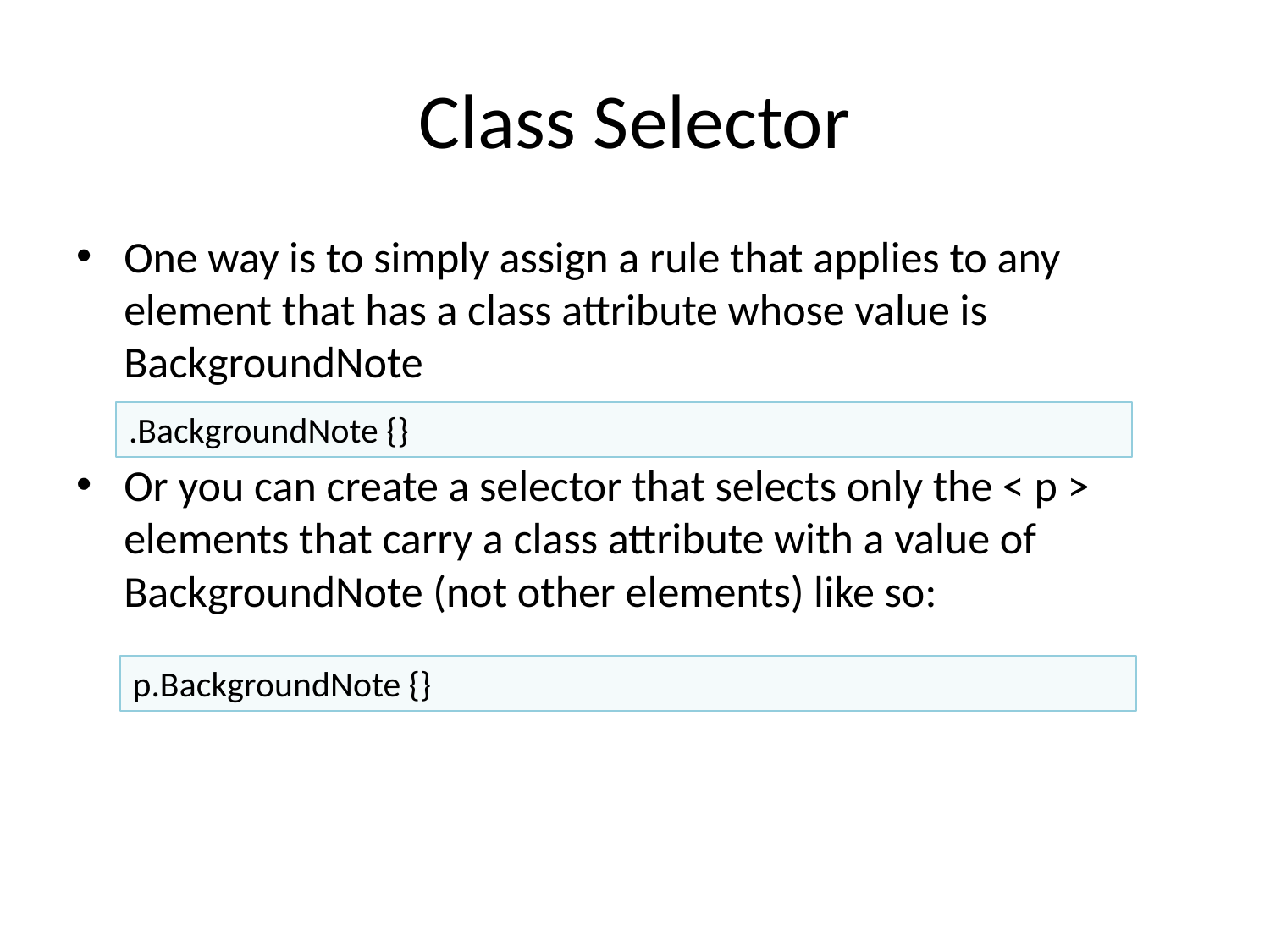

# Class Selector
One way is to simply assign a rule that applies to any element that has a class attribute whose value is BackgroundNote

Or you can create a selector that selects only the < p > elements that carry a class attribute with a value of BackgroundNote (not other elements) like so:
.BackgroundNote {}
p.BackgroundNote {}